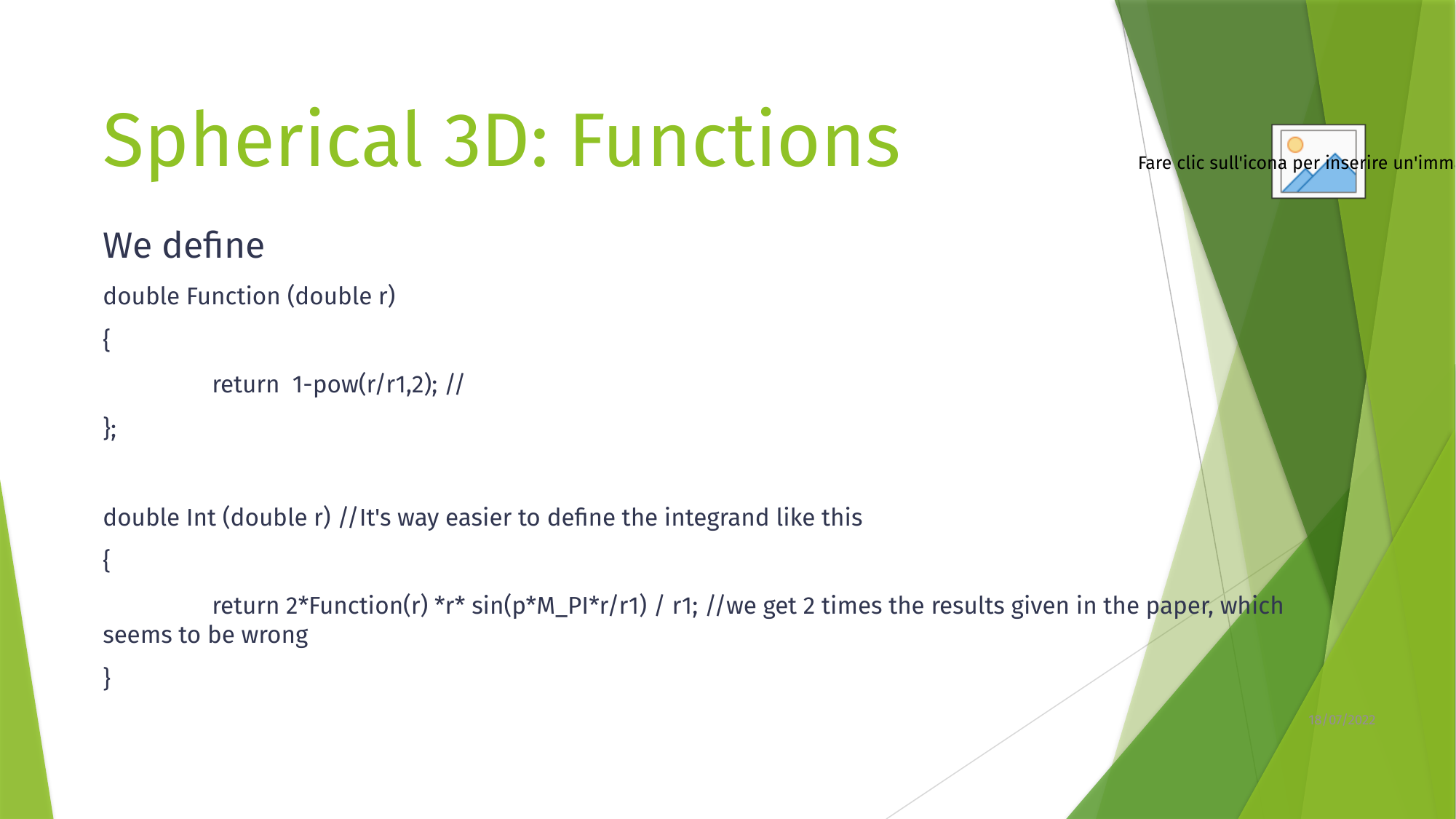

# Spherical 3D: Functions

We define
double Function (double r)
{
	return  1-pow(r/r1,2); //
};

double Int (double r) //It's way easier to define the integrand like this
{
	return 2*Function(r) *r* sin(p*M_PI*r/r1) / r1; //we get 2 times the results given in the paper, which seems to be wrong
}
18/07/2022